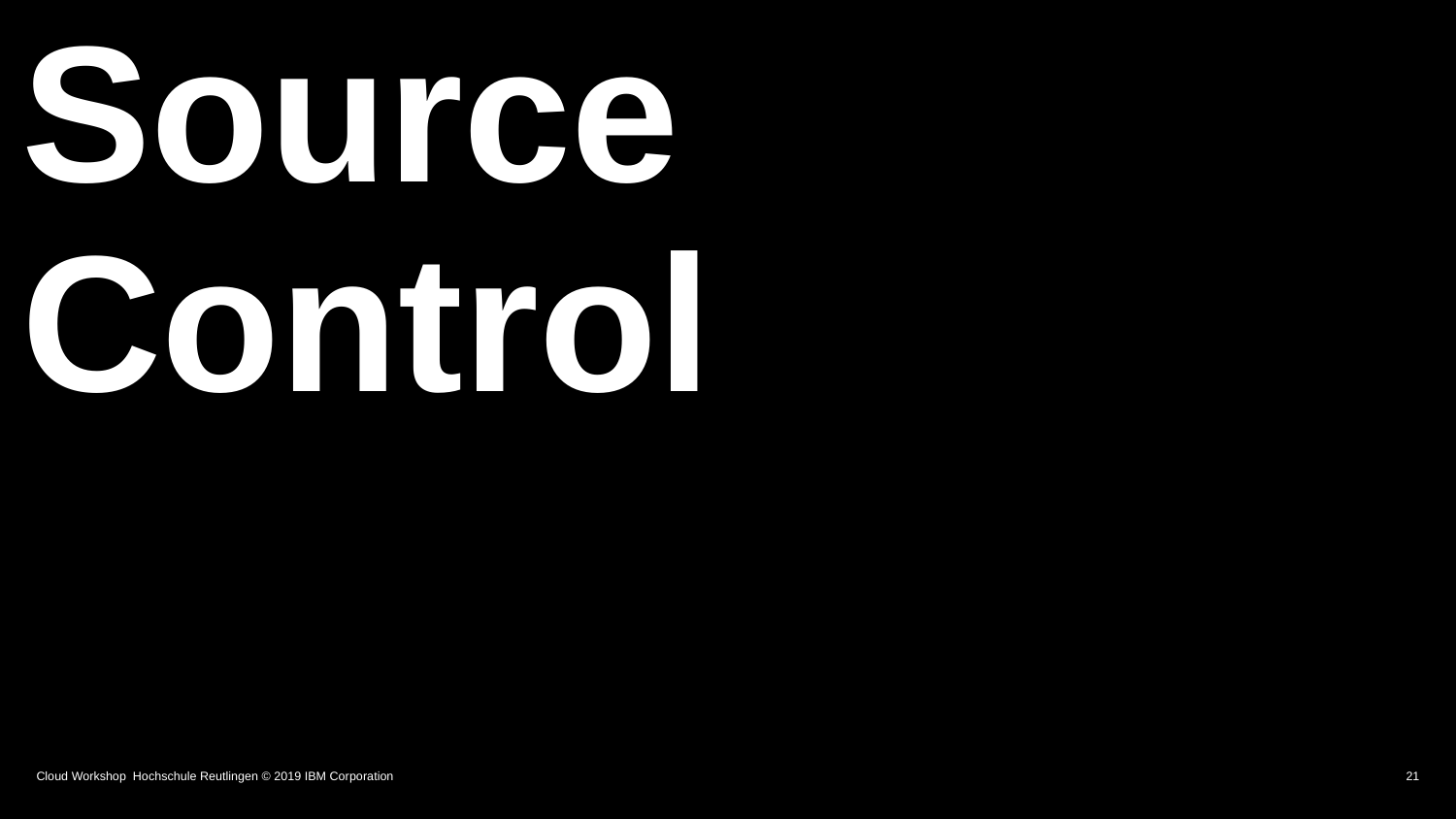

# Source Control
Cloud Workshop  Hochschule Reutlingen © 2019 IBM Corporation
21